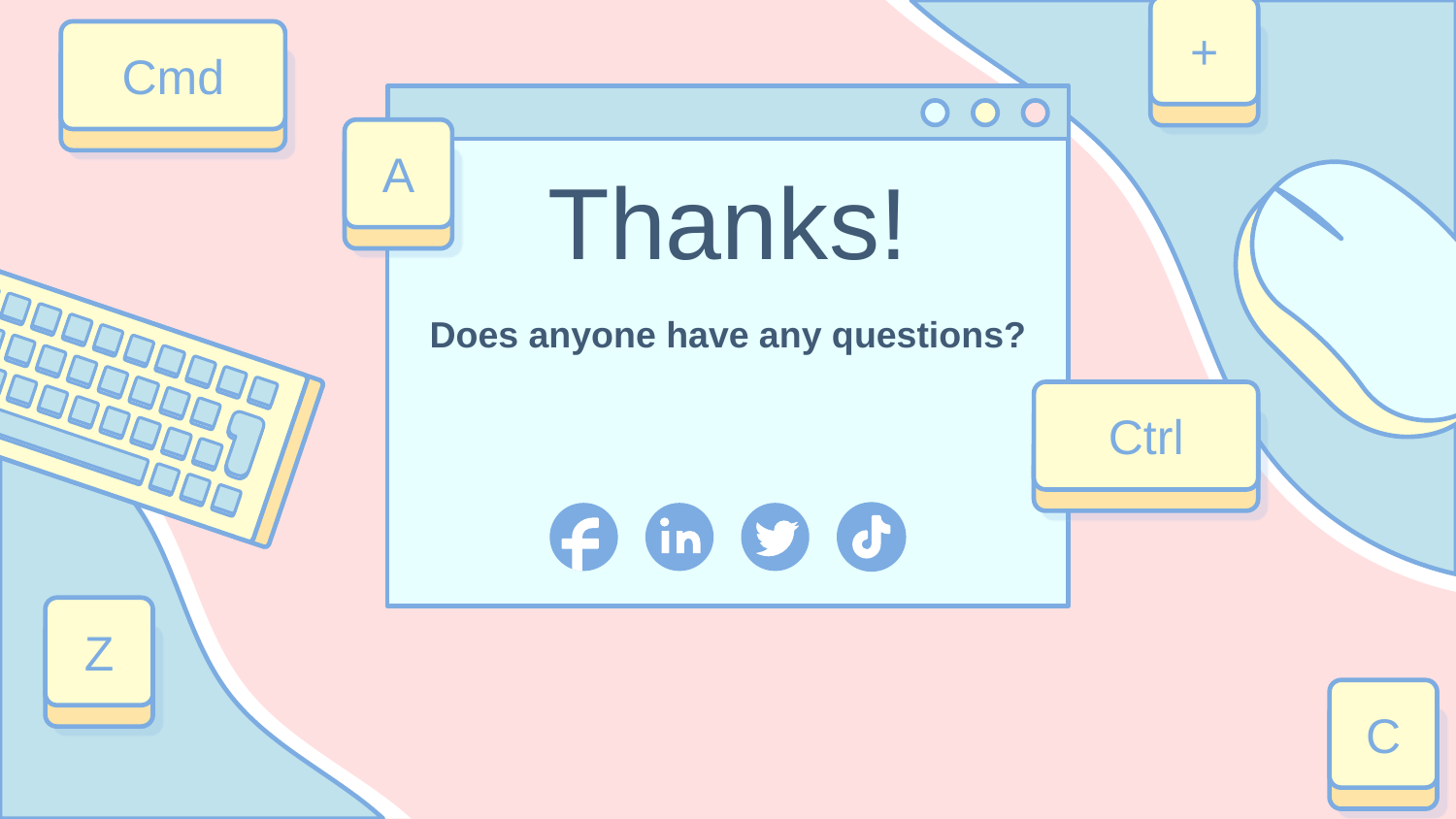

+

Cmd

A

# Thanks!

Does anyone have any questions?

Ctrl

Z

C